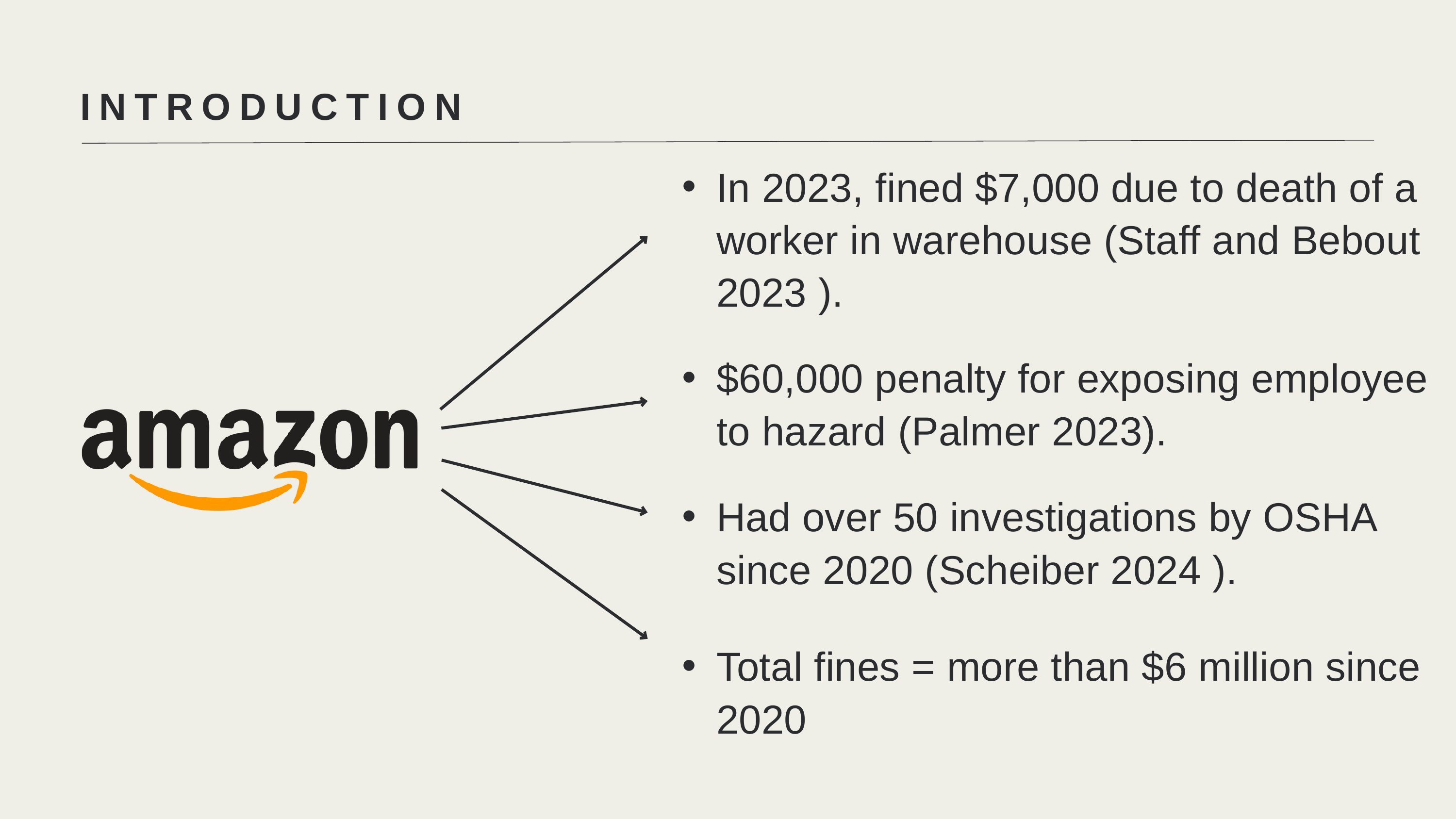

INTRODUCTION

In 2023, fined $7,000 due to death of a worker in warehouse (Staff and Bebout 2023 ).

$60,000 penalty for exposing employee to hazard (Palmer 2023).

Had over 50 investigations by OSHA since 2020 (Scheiber 2024 ).

Total fines = more than $6 million since 2020